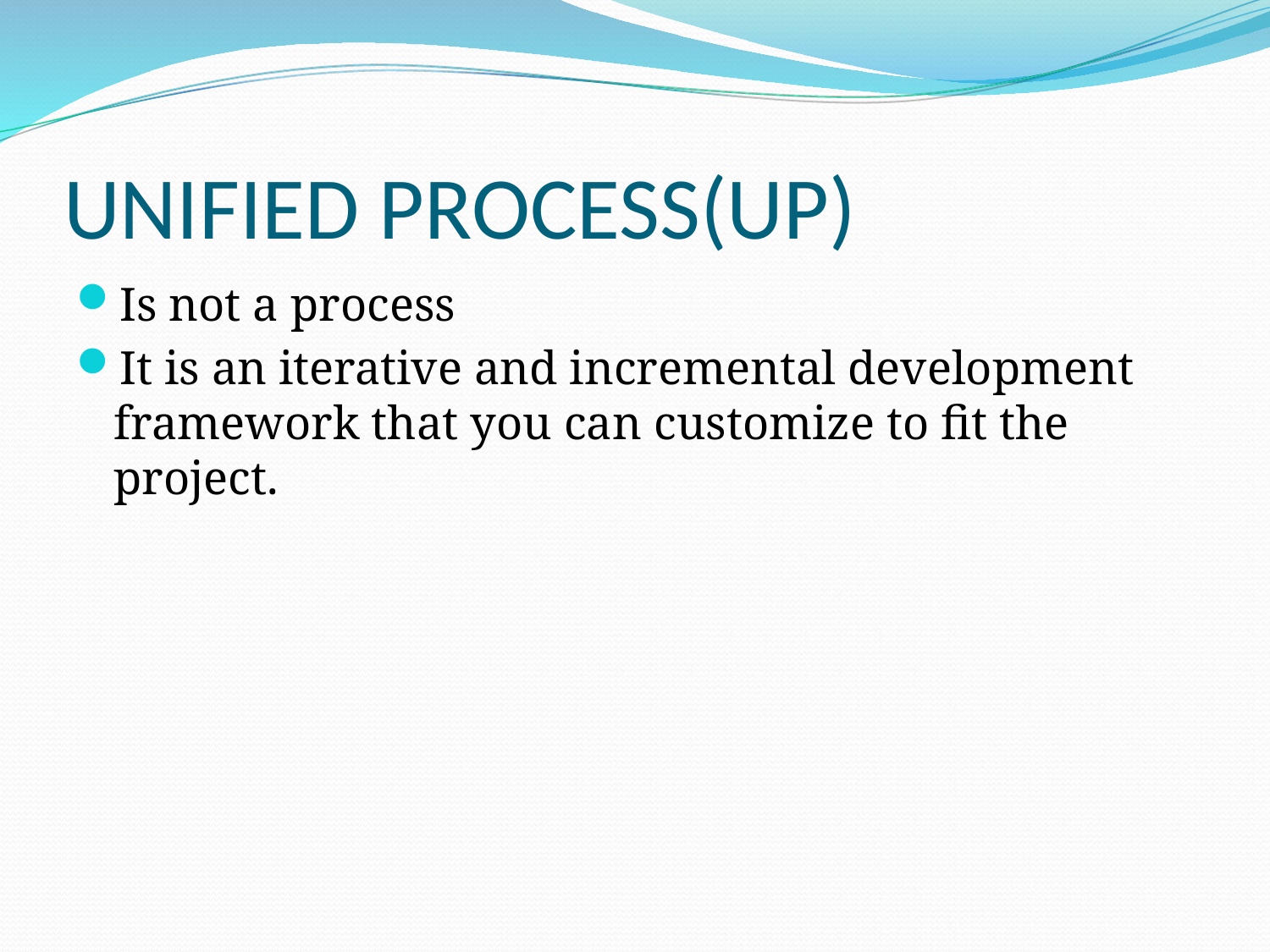

# UNIFIED PROCESS(UP)
Is not a process
It is an iterative and incremental development framework that you can customize to fit the project.